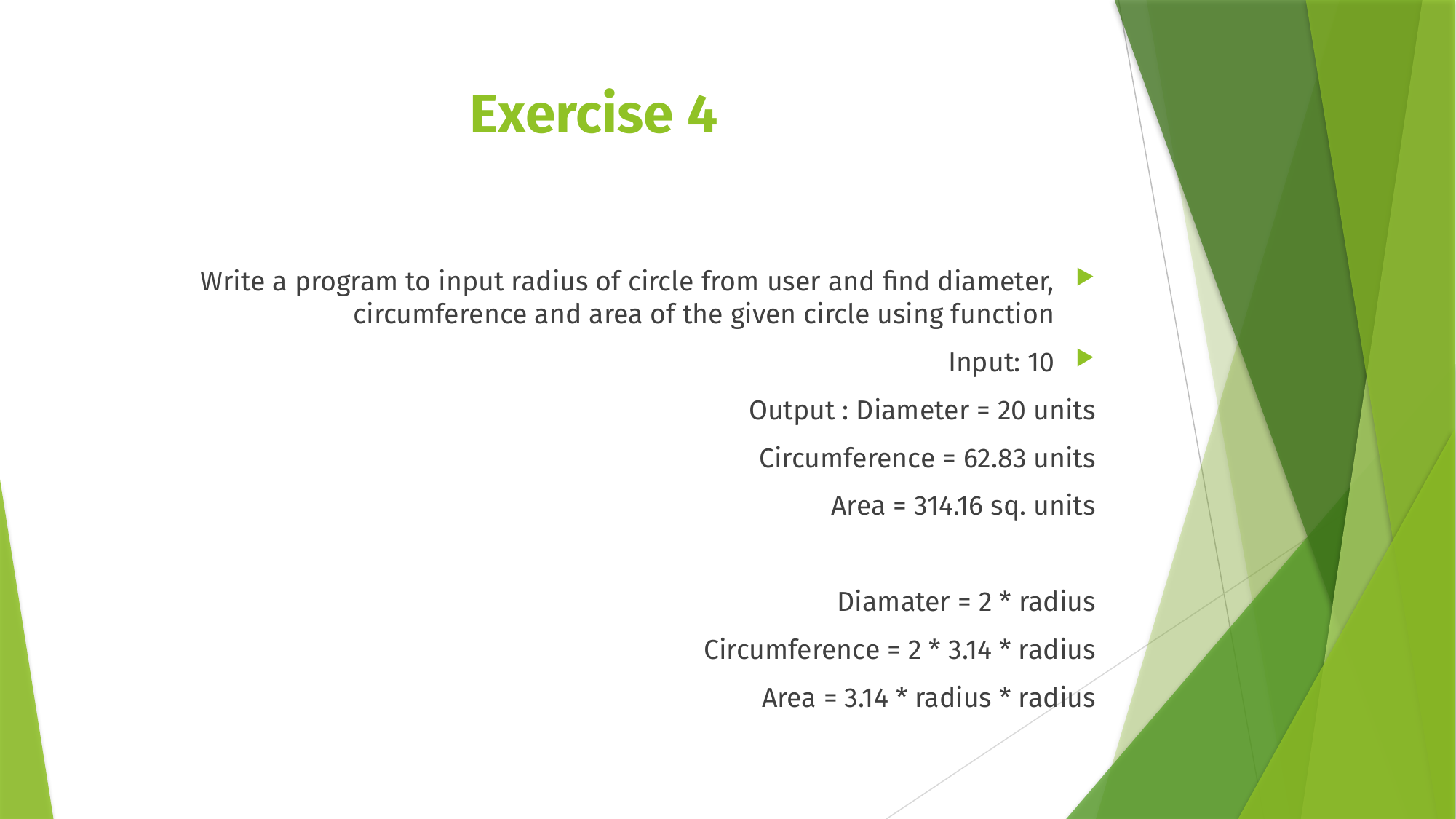

# Exercise 4
Write a program to input radius of circle from user and find diameter, circumference and area of the given circle using function
Input: 10
Output : Diameter = 20 units
Circumference = 62.83 units
Area = 314.16 sq. units

Diamater = 2 * radius
Circumference = 2 * 3.14 * radius
Area = 3.14 * radius * radius